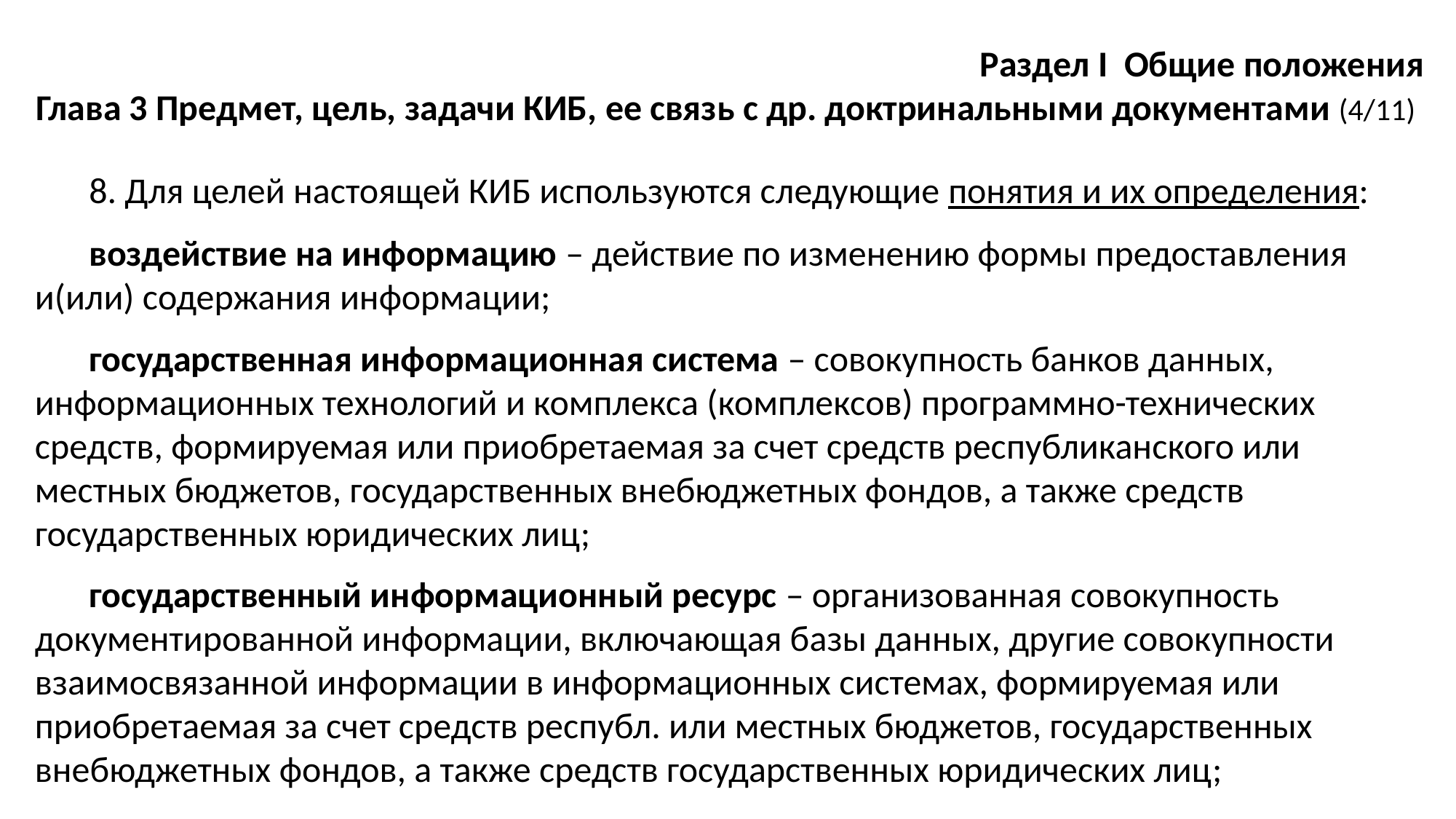

Раздел I  Общие положения
Глава 3 Предмет, цель, задачи КИБ, ее связь с др. доктринальными документами (4/11)

8. Для целей настоящей КИБ используются следующие понятия и их определения:
воздействие на информацию – действие по изменению формы предоставления и(или) содержания информации;
государственная информационная система – совокупность банков данных, информационных технологий и комплекса (комплексов) программно-технических средств, формируемая или приобретаемая за счет средств республиканского или местных бюджетов, государственных внебюджетных фондов, а также средств государственных юридических лиц;
государственный информационный ресурс – организованная совокупность документированной информации, включающая базы данных, другие совокупности взаимосвязанной информации в информационных системах, формируемая или приобретаемая за счет средств республ. или местных бюджетов, государственных внебюджетных фондов, а также средств государственных юридических лиц;